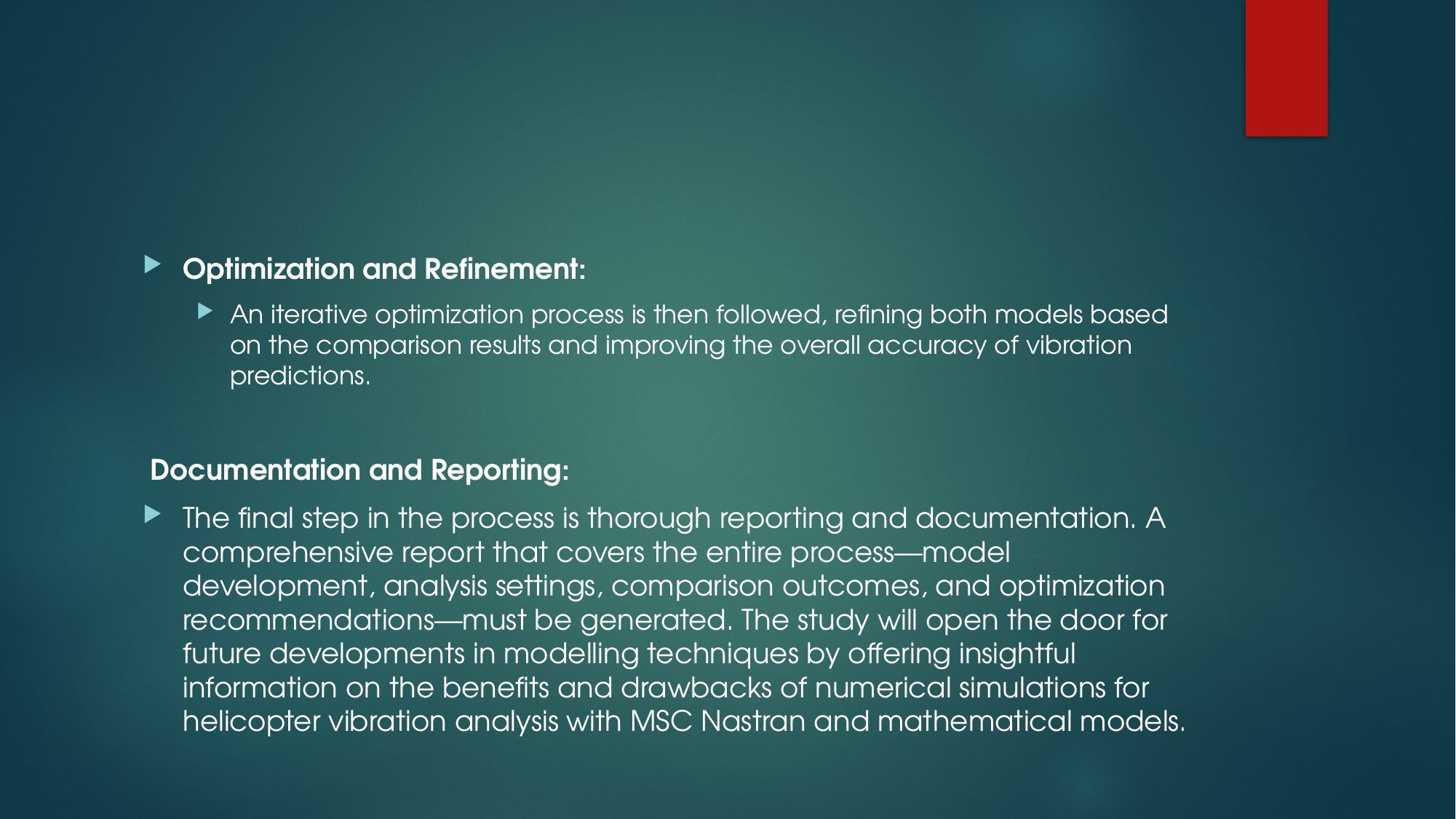

#
Optimization and Refinement:
An iterative optimization process is then followed, refining both models based on the comparison results and improving the overall accuracy of vibration predictions.

 Documentation and Reporting:
The final step in the process is thorough reporting and documentation. A comprehensive report that covers the entire process—model development, analysis settings, comparison outcomes, and optimization recommendations—must be generated. The study will open the door for future developments in modelling techniques by offering insightful information on the benefits and drawbacks of numerical simulations for helicopter vibration analysis with MSC Nastran and mathematical models.